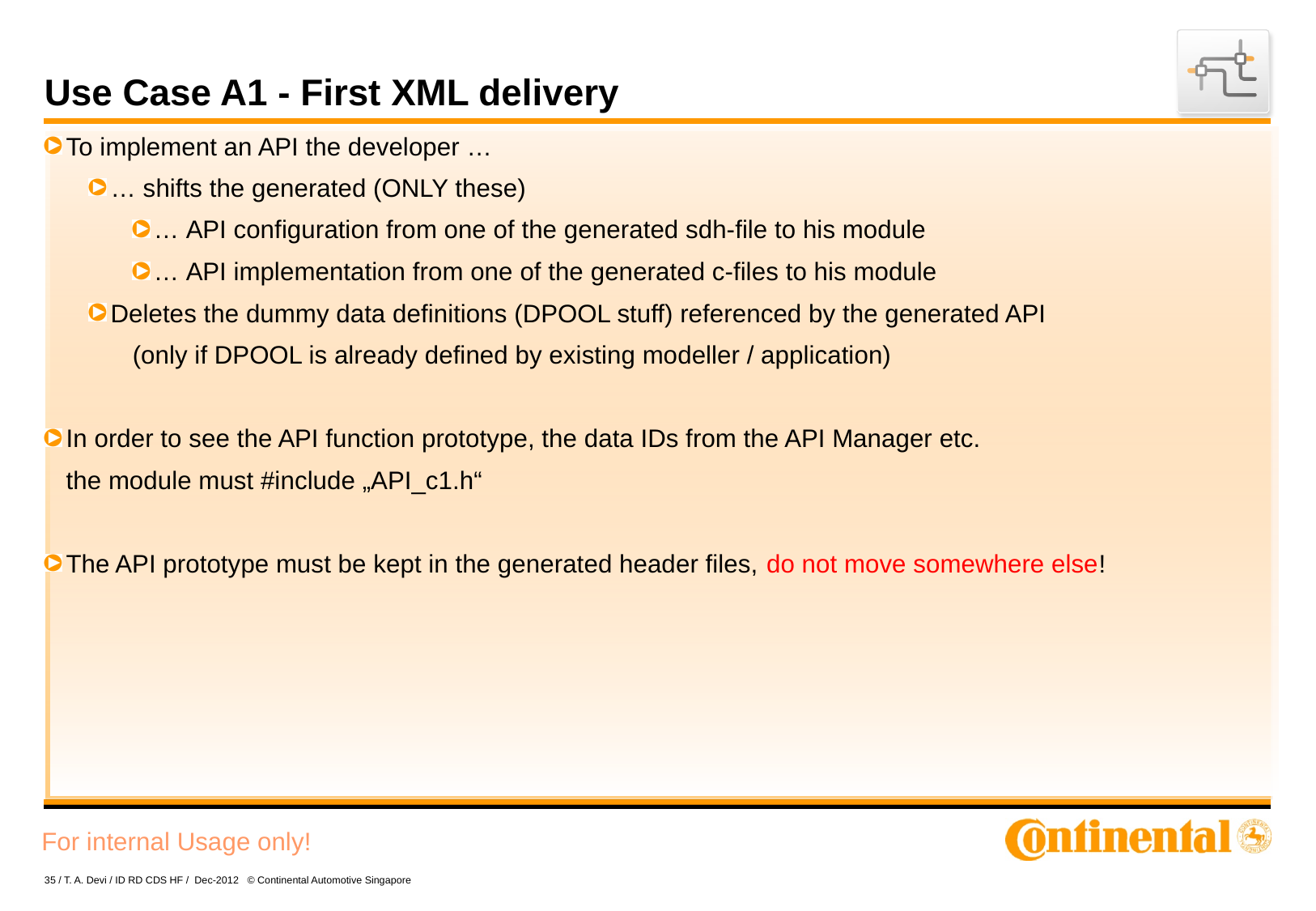

# Use Case A1 - First XML delivery
To implement an API the developer …
… shifts the generated (ONLY these)
… API configuration from one of the generated sdh-file to his module
… API implementation from one of the generated c-files to his module
Deletes the dummy data definitions (DPOOL stuff) referenced by the generated API
(only if DPOOL is already defined by existing modeller / application)

In order to see the API function prototype, the data IDs from the API Manager etc.
	the module must #include „API_c1.h“

The API prototype must be kept in the generated header files, do not move somewhere else!

35 / T. A. Devi / ID RD CDS HF /  Dec-2012   © Continental Automotive Singapore